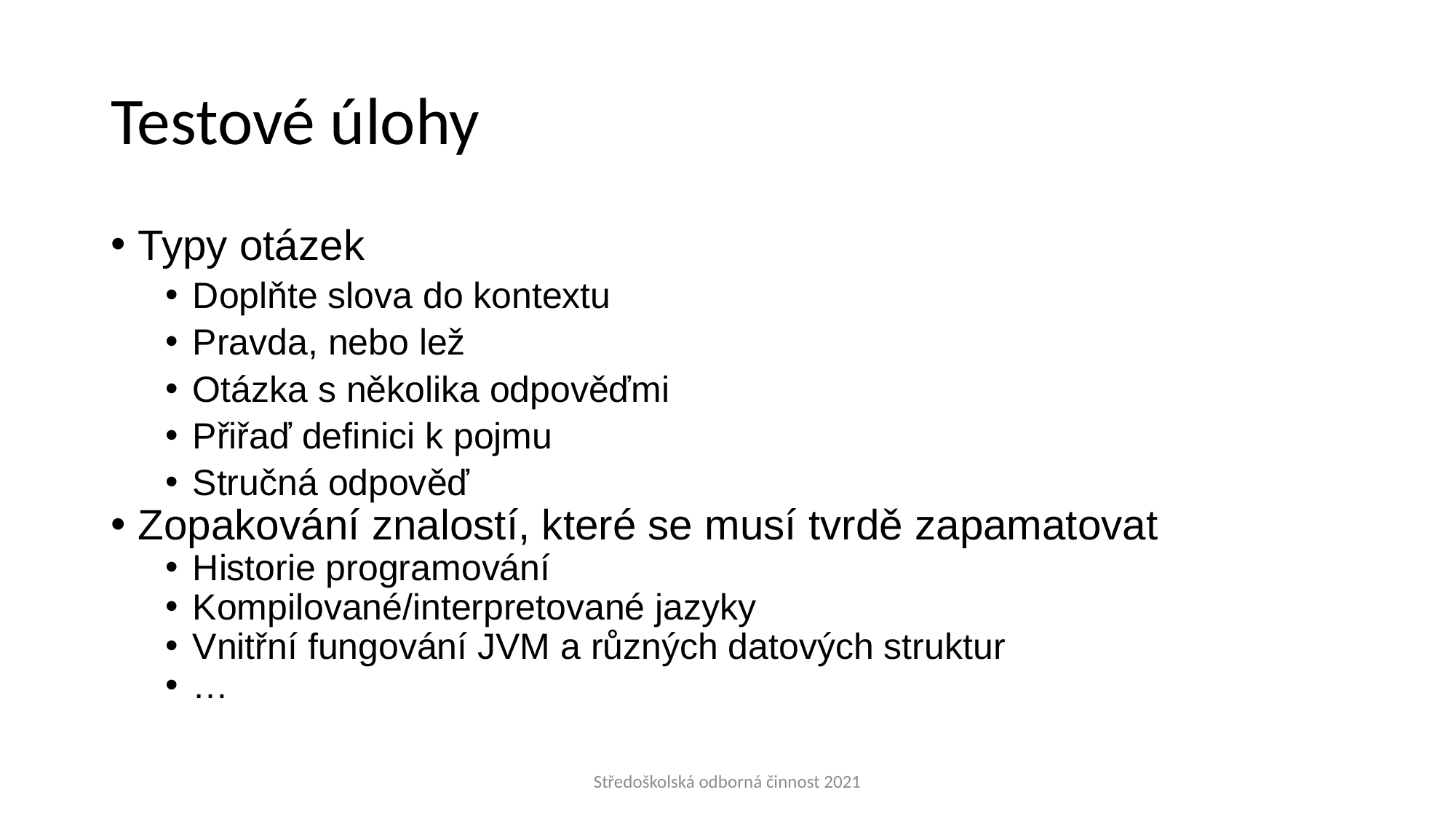

# Testové úlohy
Typy otázek
Doplňte slova do kontextu
Pravda, nebo lež
Otázka s několika odpověďmi
Přiřaď definici k pojmu
Stručná odpověď
Zopakování znalostí, které se musí tvrdě zapamatovat
Historie programování
Kompilované/interpretované jazyky
Vnitřní fungování JVM a různých datových struktur
…
Středoškolská odborná činnost 2021